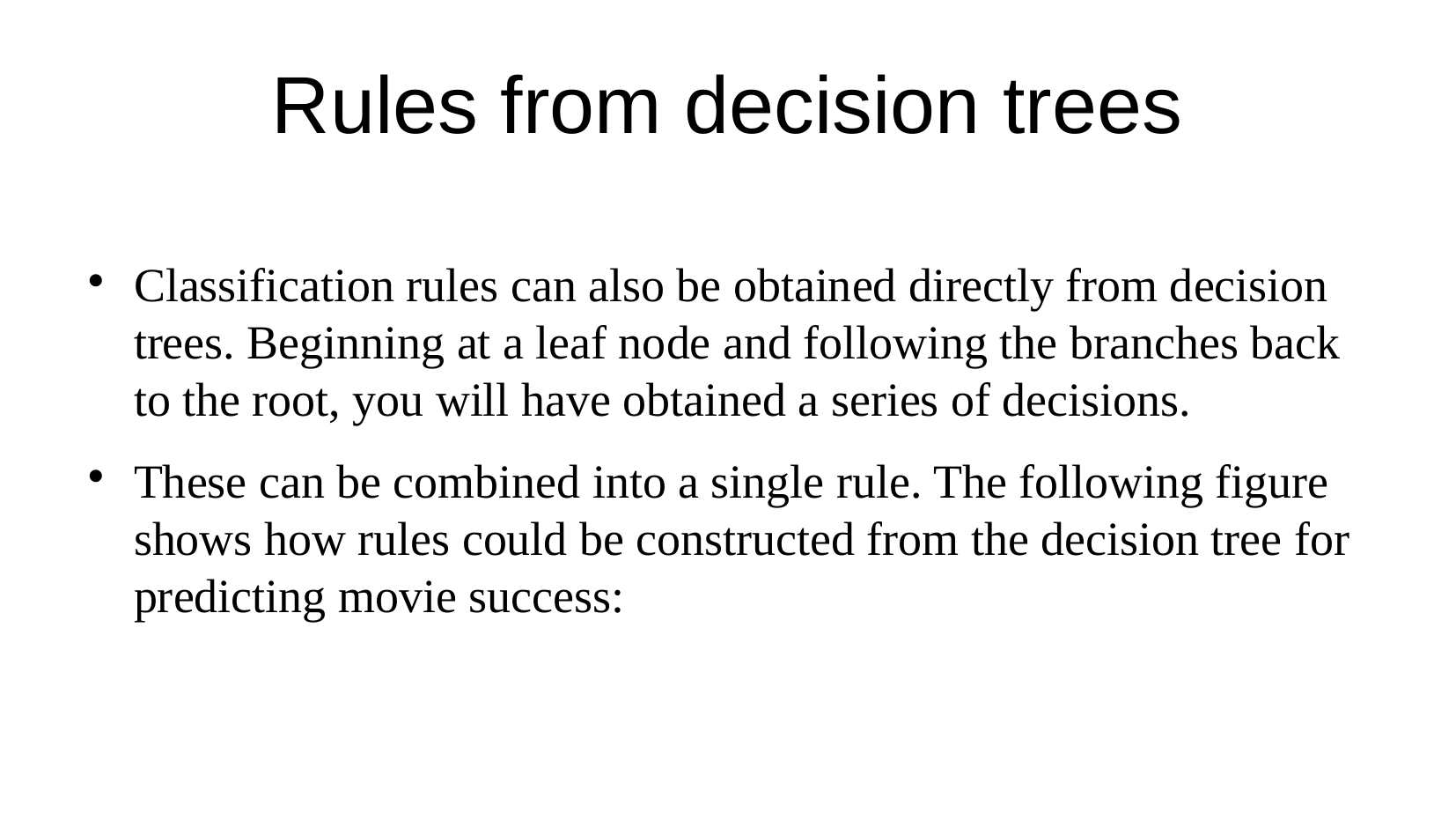

Rules from decision trees

Classification rules can also be obtained directly from decision trees. Beginning at a leaf node and following the branches back to the root, you will have obtained a series of decisions.
These can be combined into a single rule. The following figure shows how rules could be constructed from the decision tree for predicting movie success: